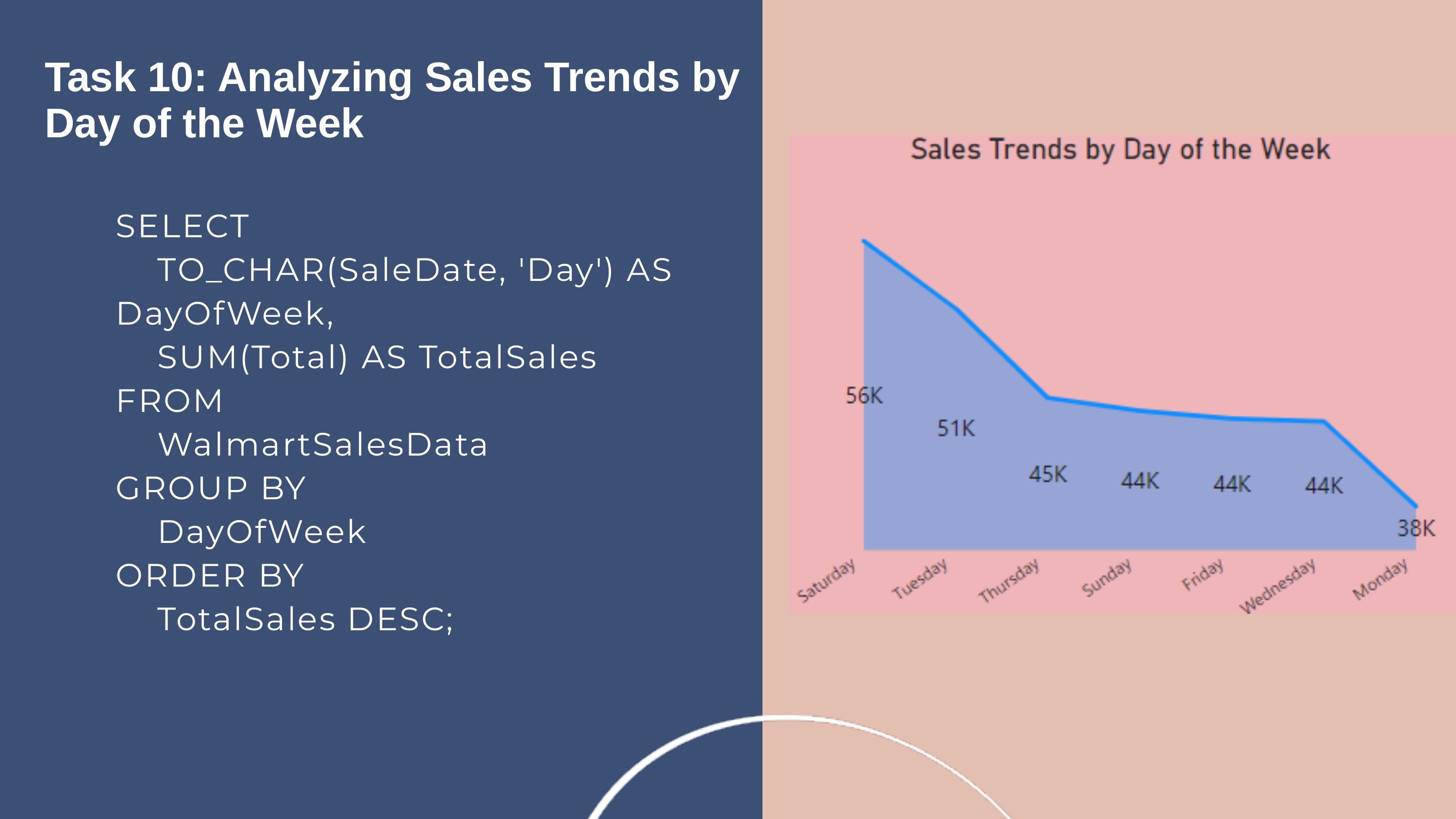

Task 10: Analyzing Sales Trends by Day of the Week

SELECT
    TO_CHAR(SaleDate, 'Day') AS DayOfWeek,
    SUM(Total) AS TotalSales
FROM
    WalmartSalesData
GROUP BY
    DayOfWeek
ORDER BY
    TotalSales DESC;